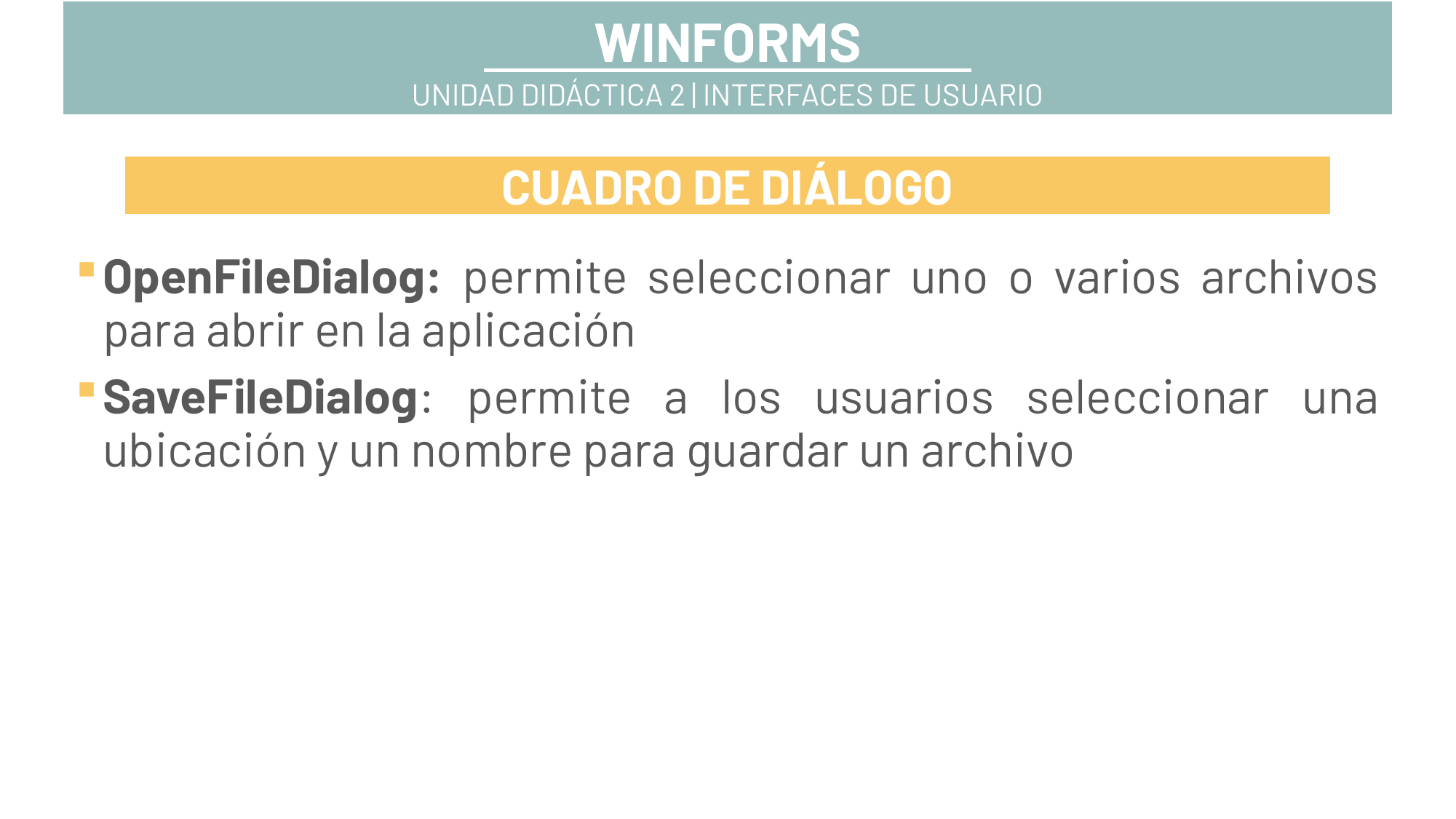

WINFORMS
UNIDAD DIDÁCTICA 2 | INTERFACES DE USUARIO
CUADRO DE DIÁLOGO

OpenFileDialog: permite seleccionar uno o varios archivos para abrir en la aplicación
SaveFileDialog: permite a los usuarios seleccionar una ubicación y un nombre para guardar un archivo